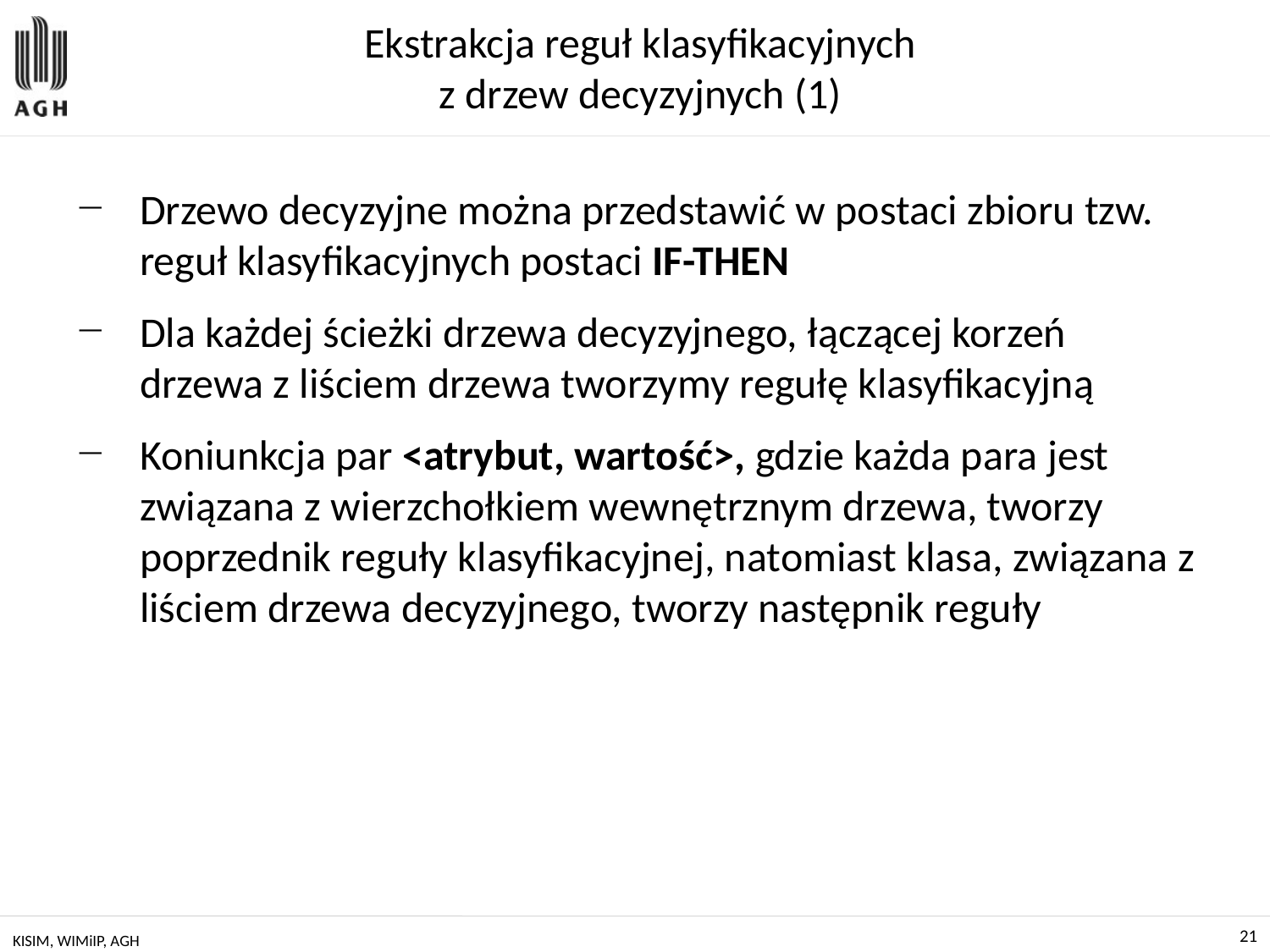

# Ekstrakcja reguł klasyfikacyjnych z drzew decyzyjnych (1)
Drzewo decyzyjne można przedstawić w postaci zbioru tzw. reguł klasyfikacyjnych postaci IF-THEN
Dla każdej ścieżki drzewa decyzyjnego, łączącej korzeń drzewa z liściem drzewa tworzymy regułę klasyfikacyjną
Koniunkcja par <atrybut, wartość>, gdzie każda para jest związana z wierzchołkiem wewnętrznym drzewa, tworzy poprzednik reguły klasyfikacyjnej, natomiast klasa, związana z liściem drzewa decyzyjnego, tworzy następnik reguły
KISIM, WIMiIP, AGH